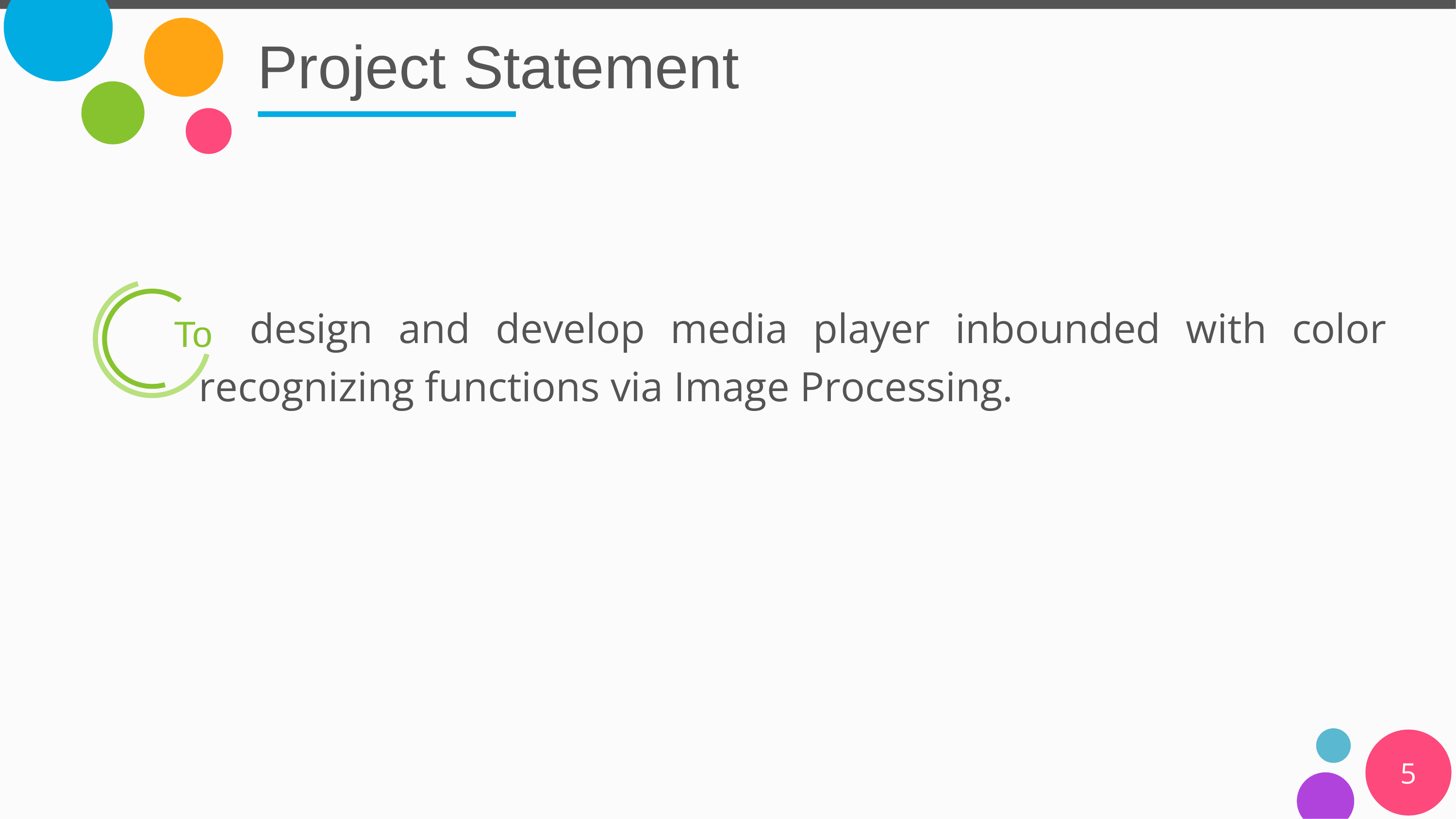

# Project Statement

  design and develop media player inbounded with color recognizing functions via Image Processing.

To
5